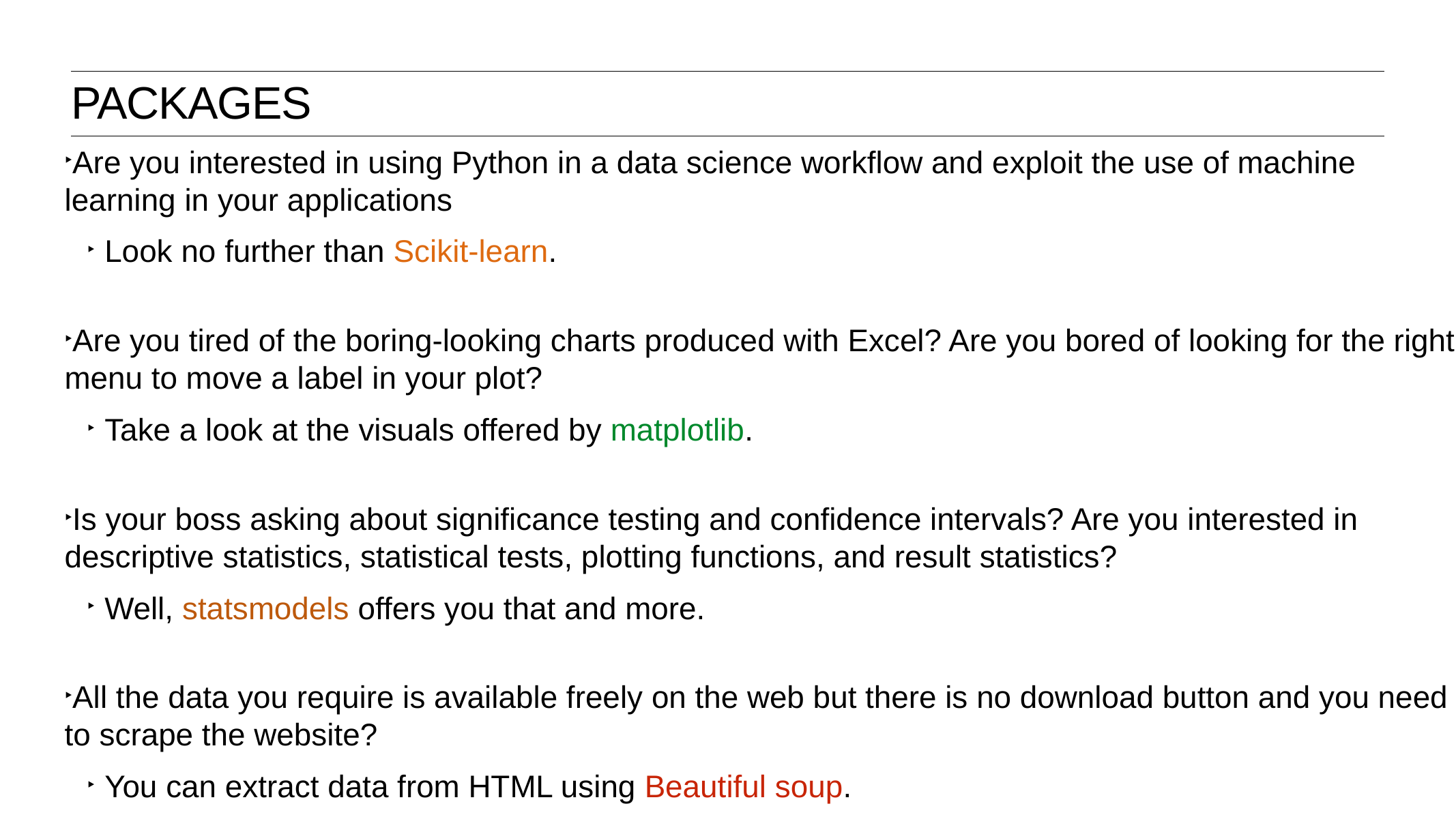

Packages
Are you interested in using Python in a data science workflow and exploit the use of machine learning in your applications
Look no further than Scikit-learn.
Are you tired of the boring-looking charts produced with Excel? Are you bored of looking for the right menu to move a label in your plot?
Take a look at the visuals offered by matplotlib.
Is your boss asking about significance testing and confidence intervals? Are you interested in descriptive statistics, statistical tests, plotting functions, and result statistics?
Well, statsmodels offers you that and more.
All the data you require is available freely on the web but there is no download button and you need to scrape the website?
You can extract data from HTML using Beautiful soup.